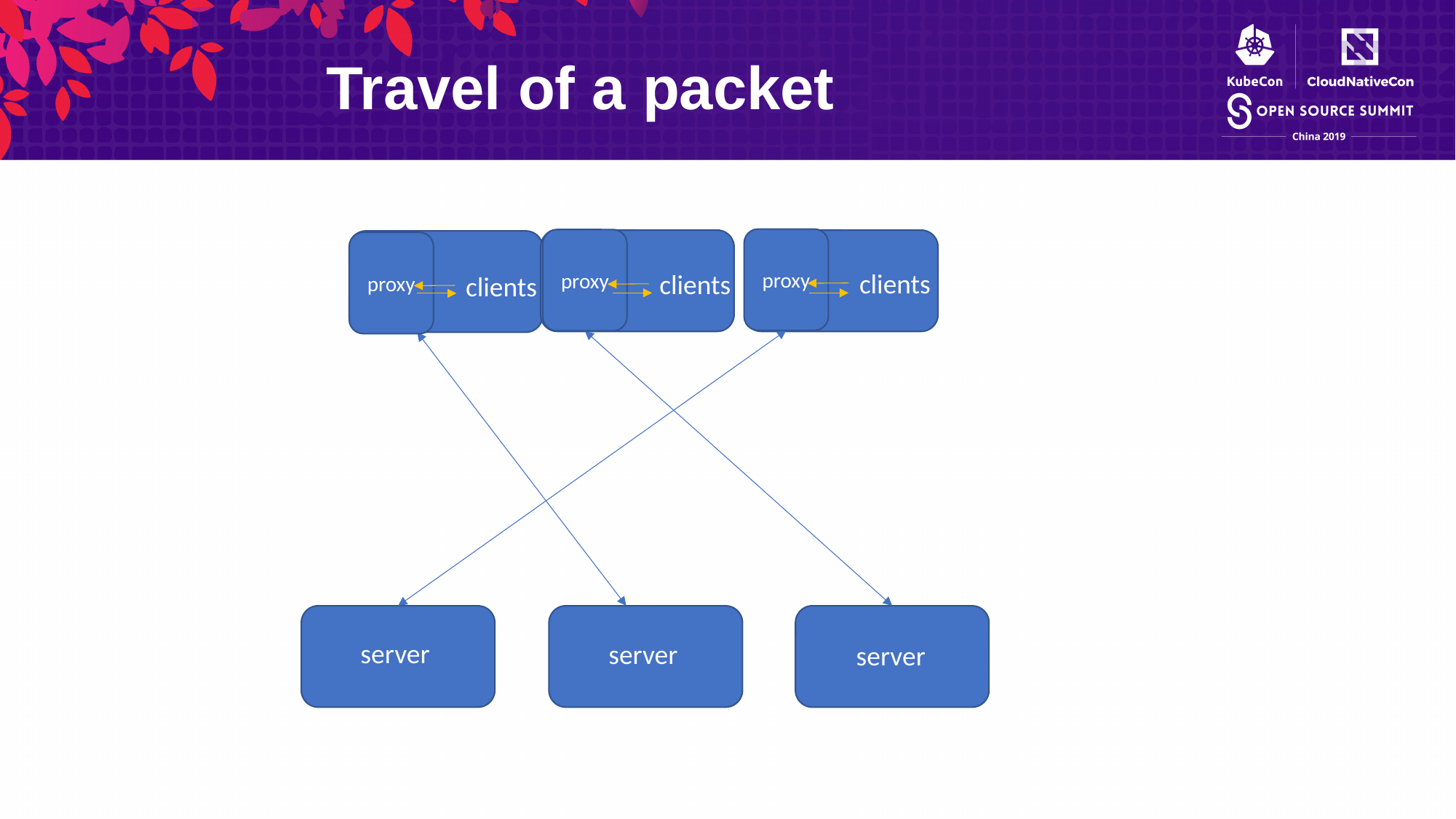

Travel of a packet
proxy
proxy

proxy
clients
clients
clients

   server
   server
   server